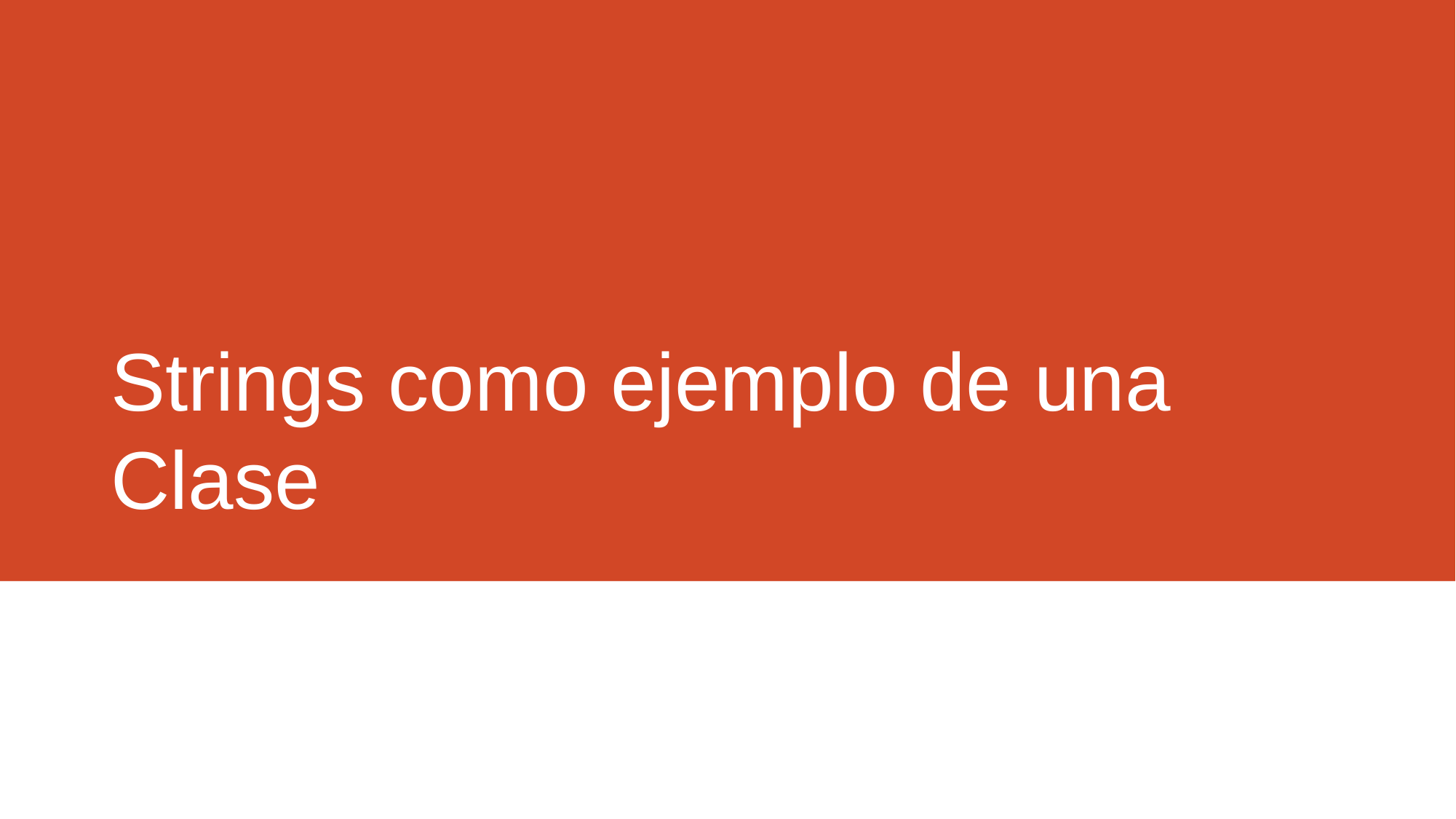

# Strings como ejemplo de una Clase